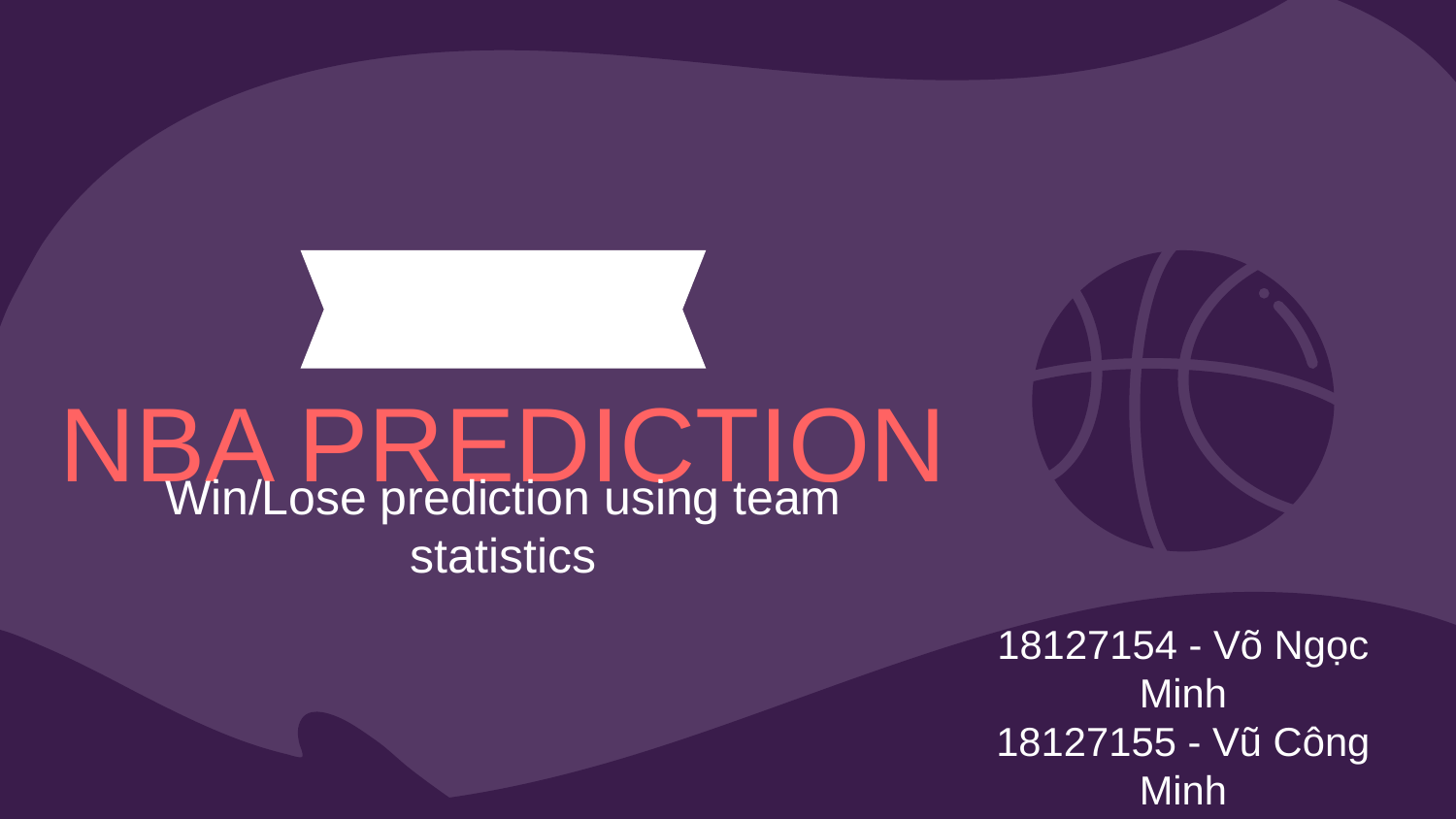

# NBA PREDICTION

Win/Lose prediction using team statistics

18127154 - Võ Ngọc Minh
18127155 - Vũ Công Minh